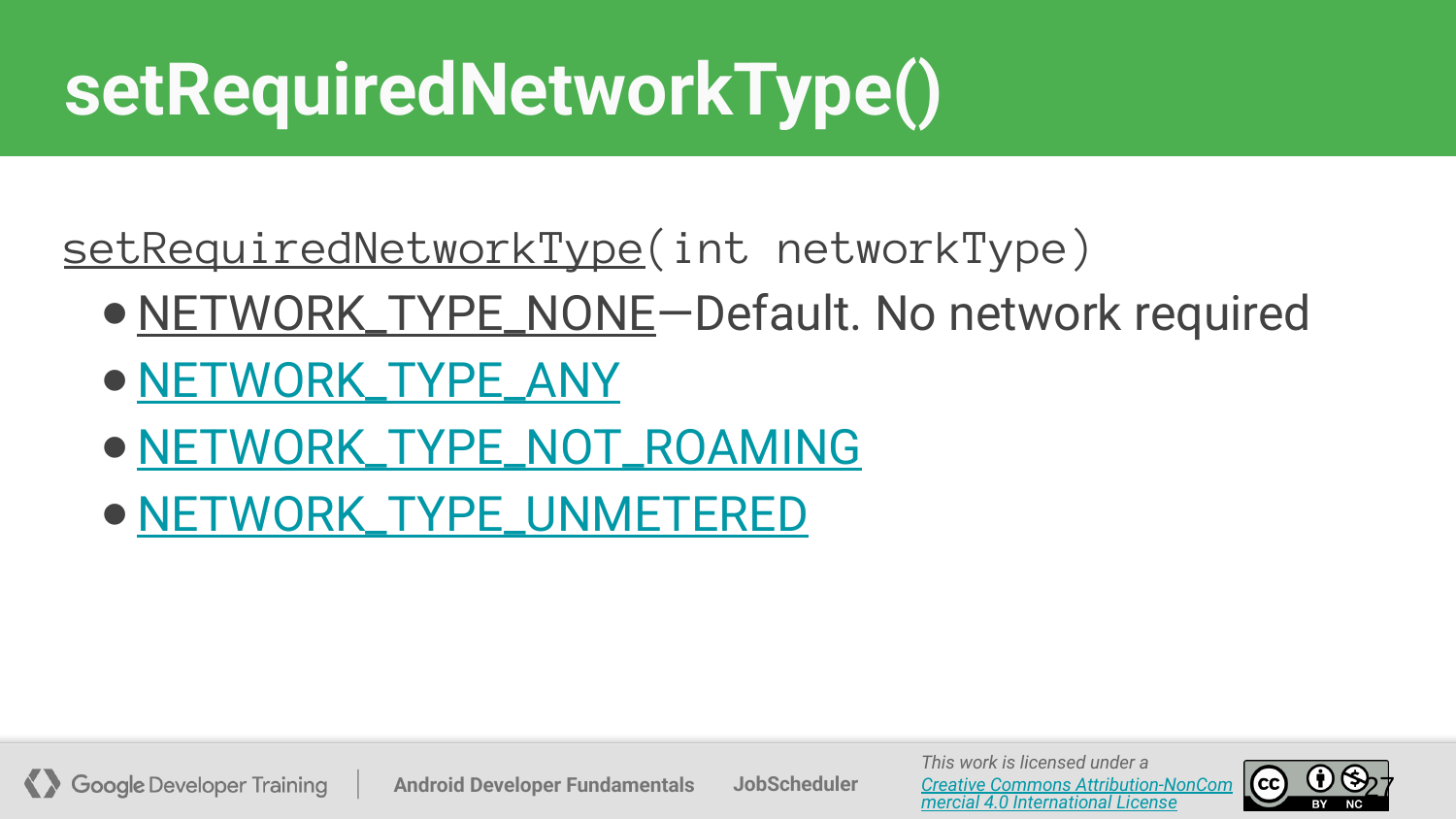

# setRequiredNetworkType()
setRequiredNetworkType(int networkType)
NETWORK_TYPE_NONE—Default. No network required
NETWORK_TYPE_ANY
NETWORK_TYPE_NOT_ROAMING
NETWORK_TYPE_UNMETERED
27